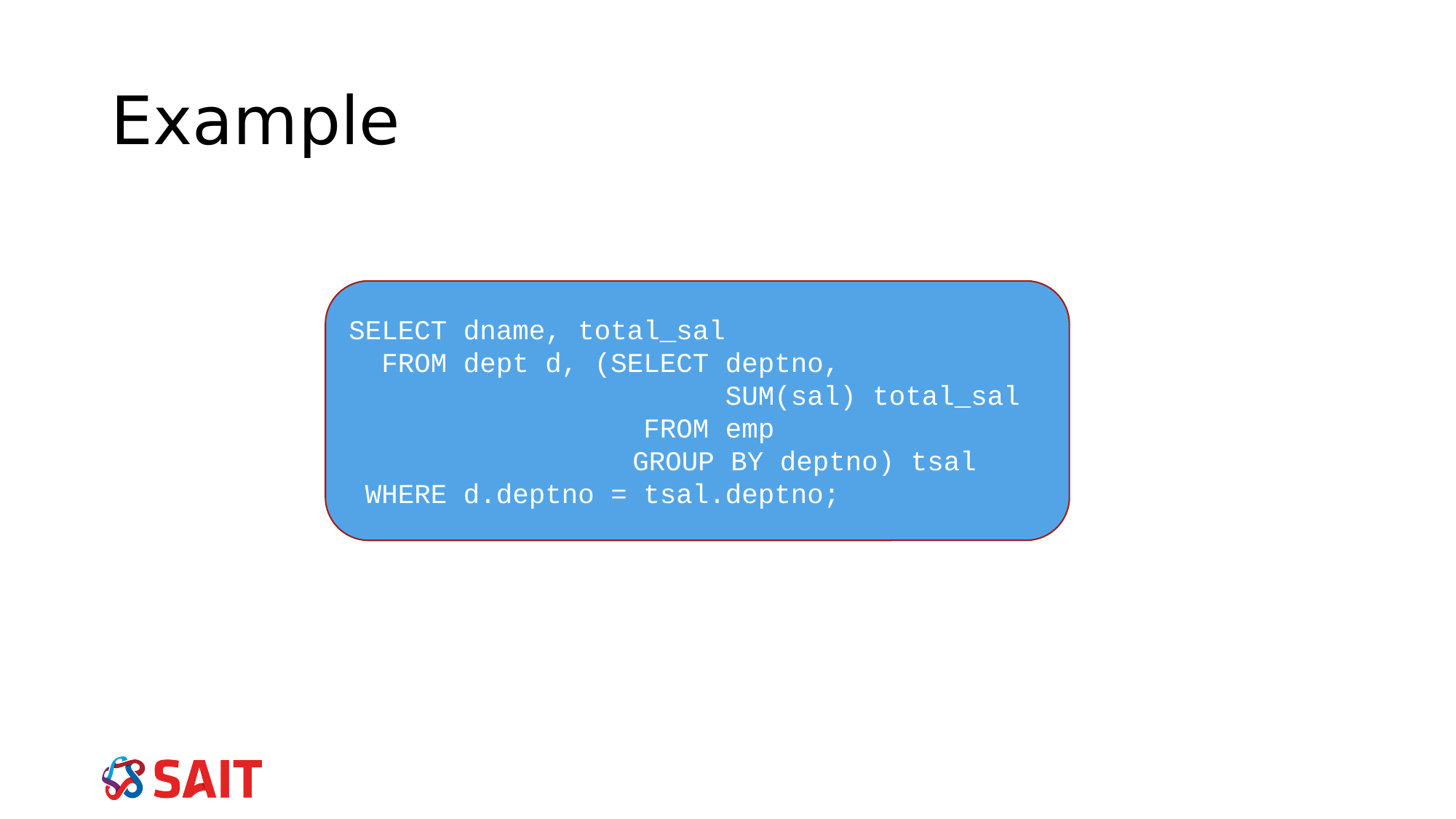

# Example
SELECT dname, total_sal
  FROM dept d, (SELECT deptno,
                       SUM(sal) total_sal
                  FROM emp
		    GROUP BY deptno) tsal
 WHERE d.deptno = tsal.deptno;